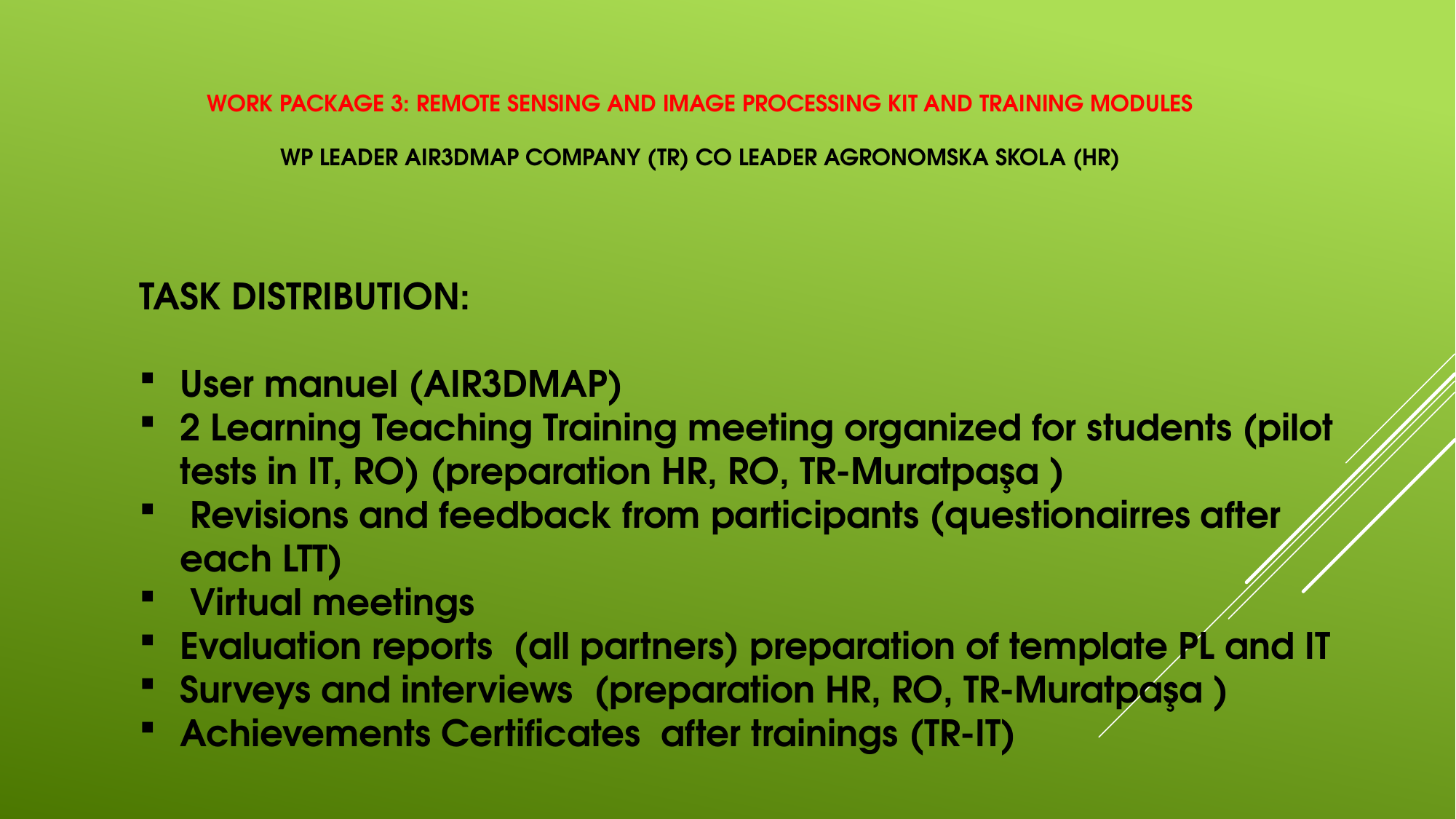

# WORK PACKAGE 3: Remote Sensing and Image Processing Kit and Training Modules WP LEADER AIR3DMAP COMPANY (TR) CO LEADER AGRONOMSKA SKOLA (HR)
TASK DISTRIBUTION:

User manuel (AIR3DMAP)
2 Learning Teaching Training meeting organized for students (pilot tests in IT, RO) (preparation HR, RO, TR-Muratpaşa )
 Revisions and feedback from participants (questionairres after each LTT)
 Virtual meetings
Evaluation reports  (all partners) preparation of template PL and IT
Surveys and interviews  (preparation HR, RO, TR-Muratpaşa )
Achievements Certificates  after trainings (TR-IT)